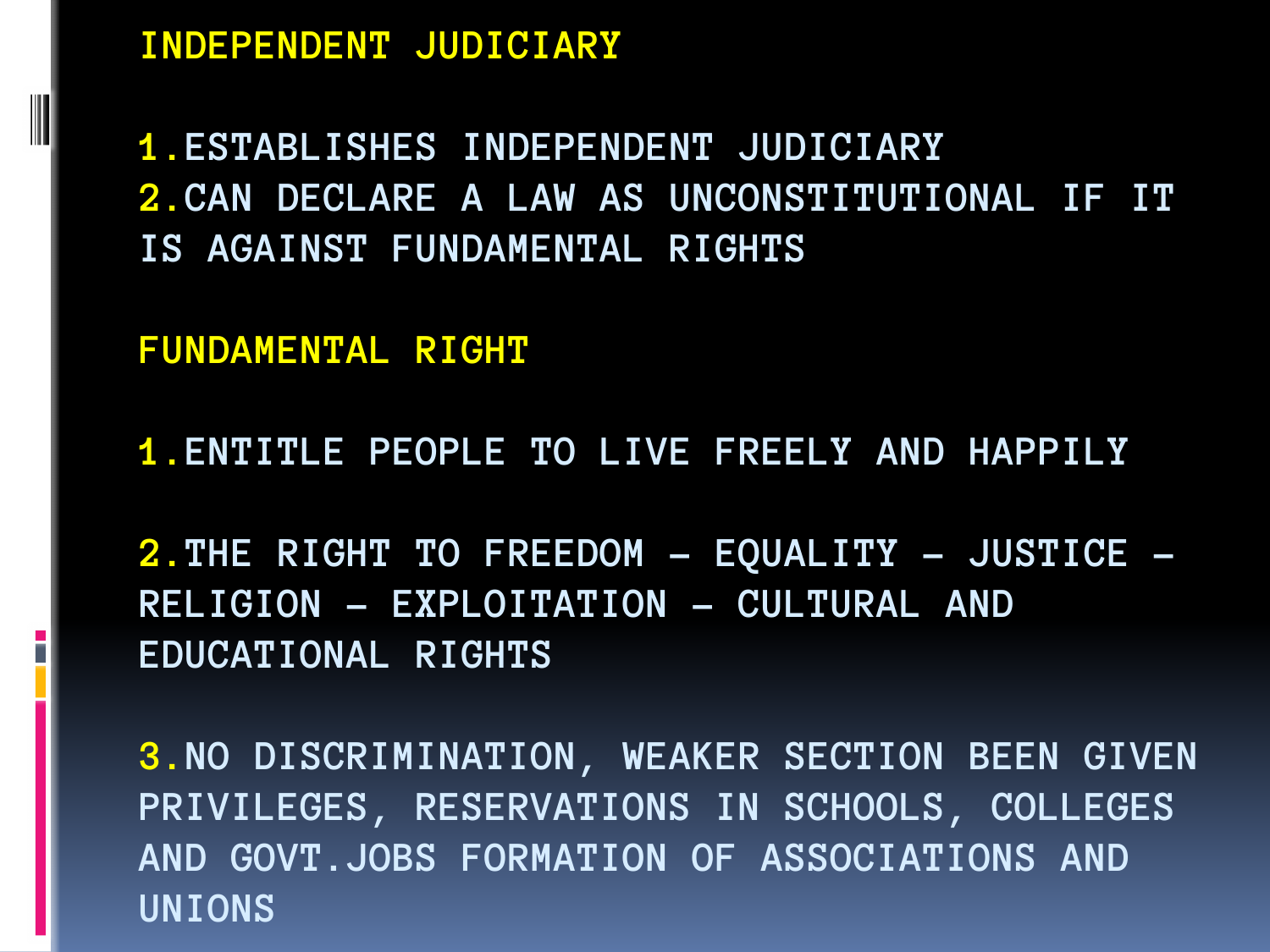

# Independent Judiciary 1.Establishes independent judiciary 2.Can declare a law as unconstitutional if it is against fundamental rights Fundamental Right 1.Entitle people to live freely and happily 2.The Right to Freedom – equality – justice – religion – exploitation – cultural and educational rights 3.No discrimination, weaker section been given privileges, reservations in schools, colleges and govt.jobs formation of associations and unions